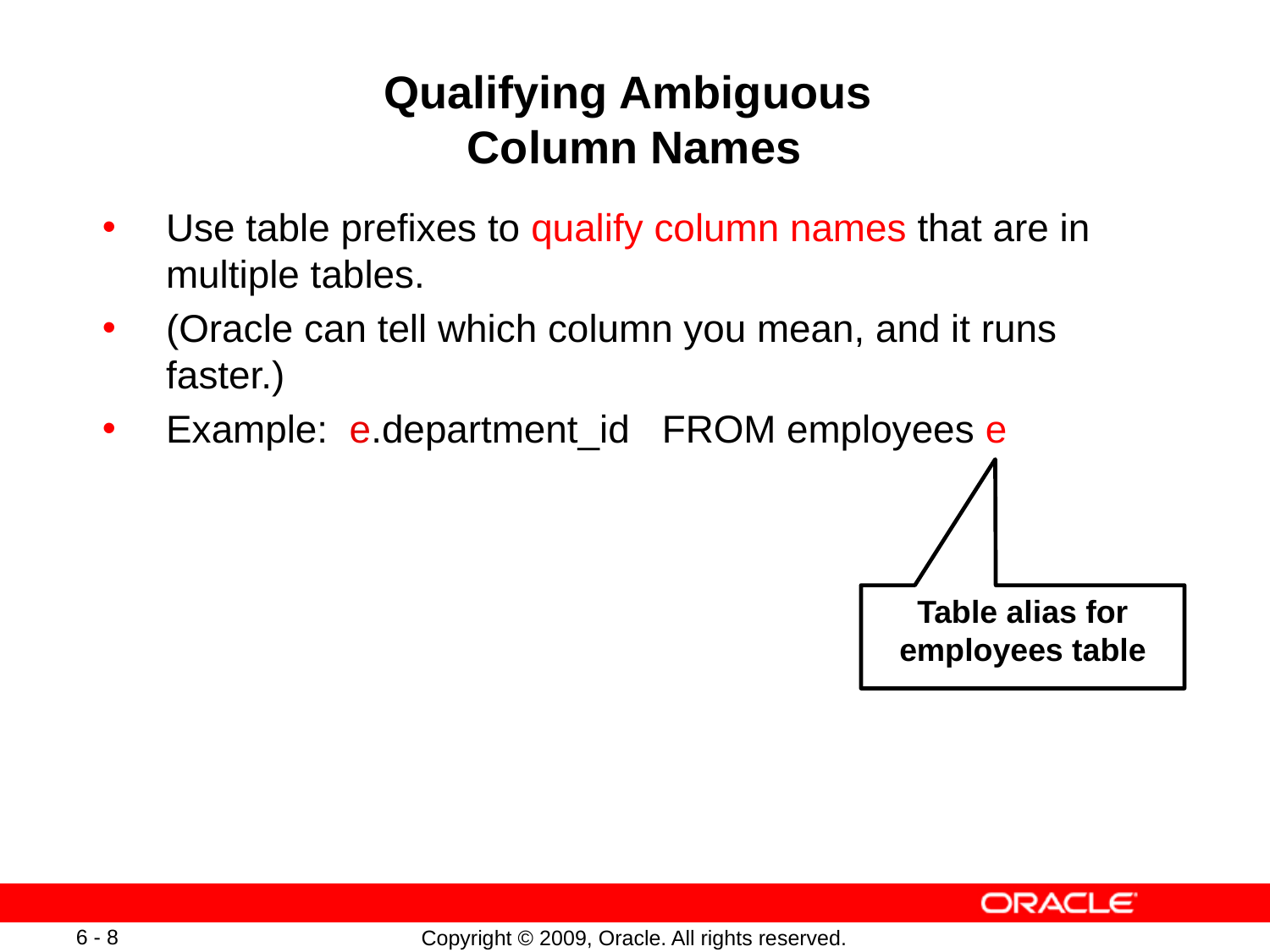

# Qualifying Ambiguous Column Names
Use table prefixes to qualify column names that are in multiple tables.
(Oracle can tell which column you mean, and it runs faster.)
Example:  e.department_id   FROM employees e

Table alias for employees table